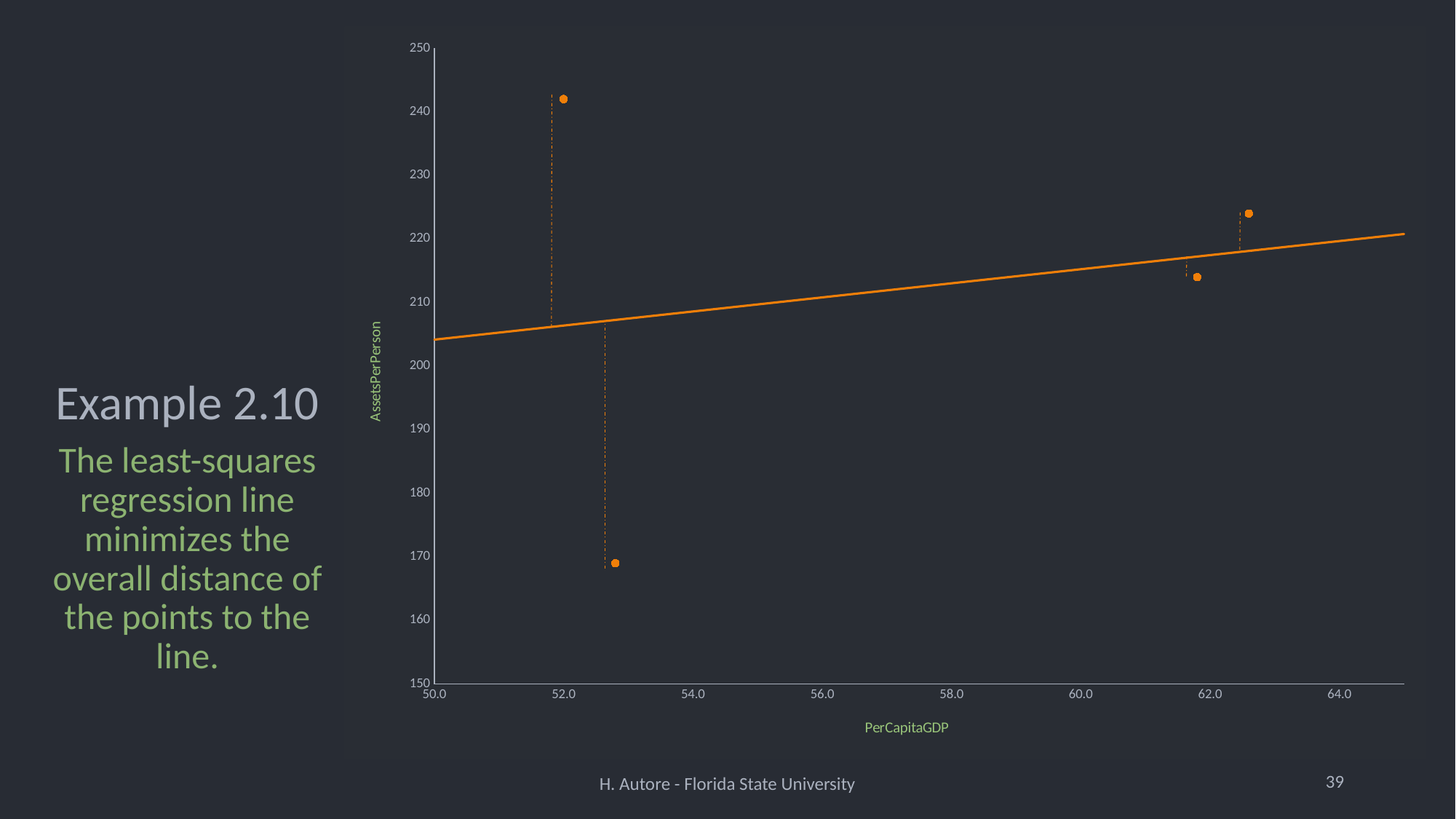

# Example 2.10

### Chart

| Category | AssetsPerPerson |
|---|---|
The least-squares regression line minimizes the overall distance of the points to the line.
39
H. Autore - Florida State University